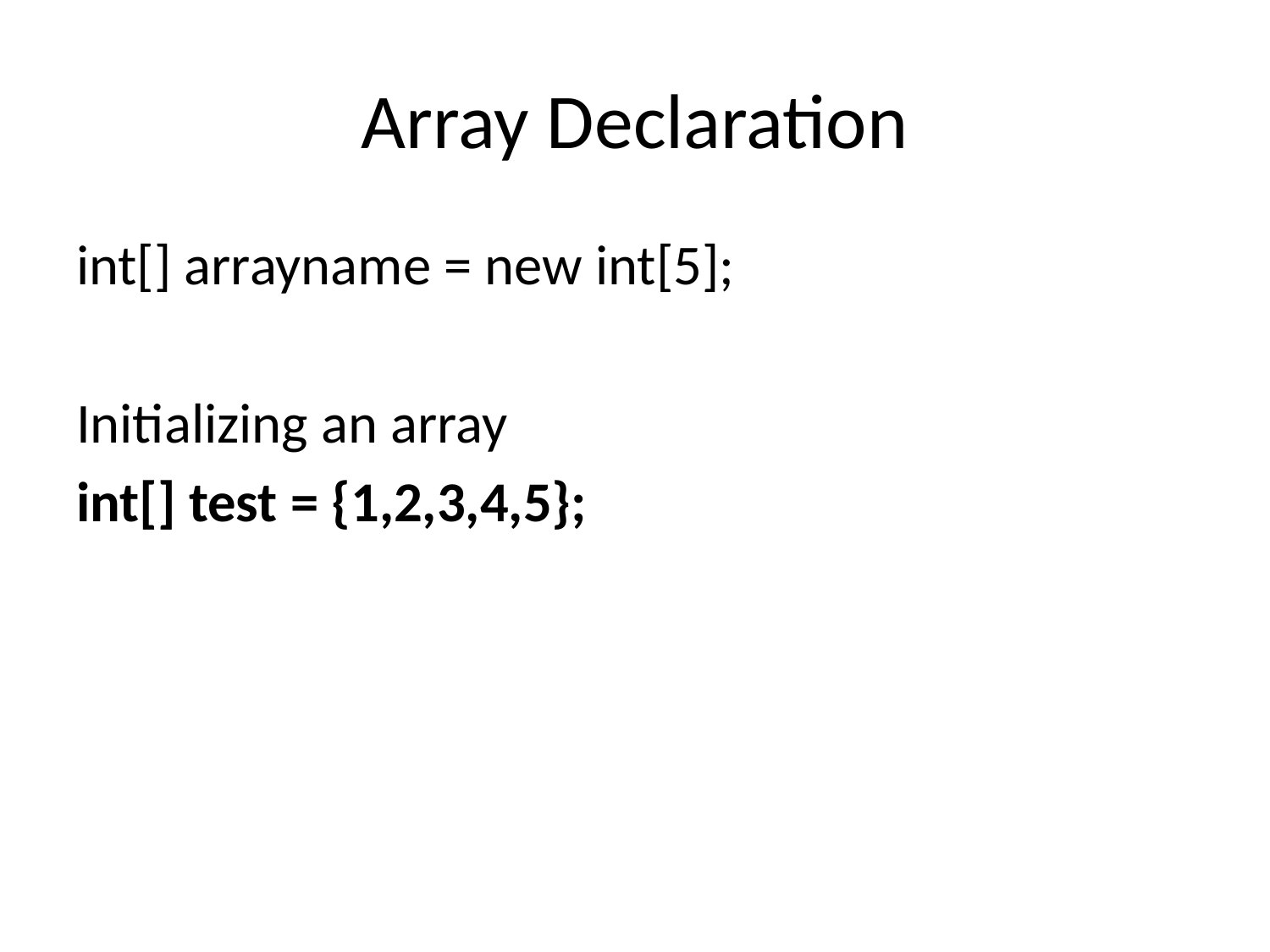

# Array Declaration
int[] arrayname = new int[5];

Initializing an array
int[] test = {1,2,3,4,5};